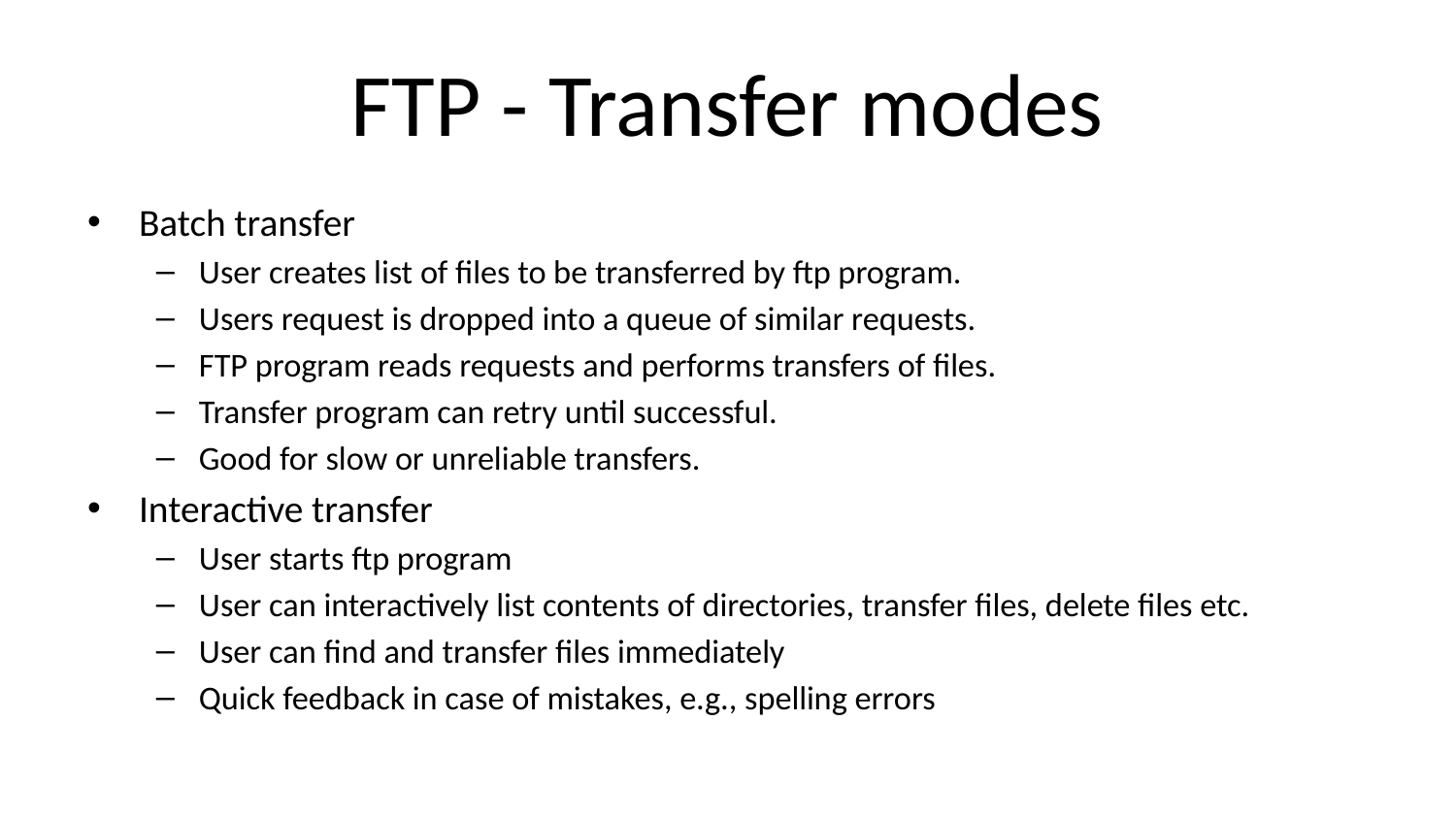

# FTP - Transfer modes
Batch transfer
User creates list of files to be transferred by ftp program.
Users request is dropped into a queue of similar requests.
FTP program reads requests and performs transfers of files.
Transfer program can retry until successful.
Good for slow or unreliable transfers.
Interactive transfer
User starts ftp program
User can interactively list contents of directories, transfer files, delete files etc.
User can find and transfer files immediately
Quick feedback in case of mistakes, e.g., spelling errors